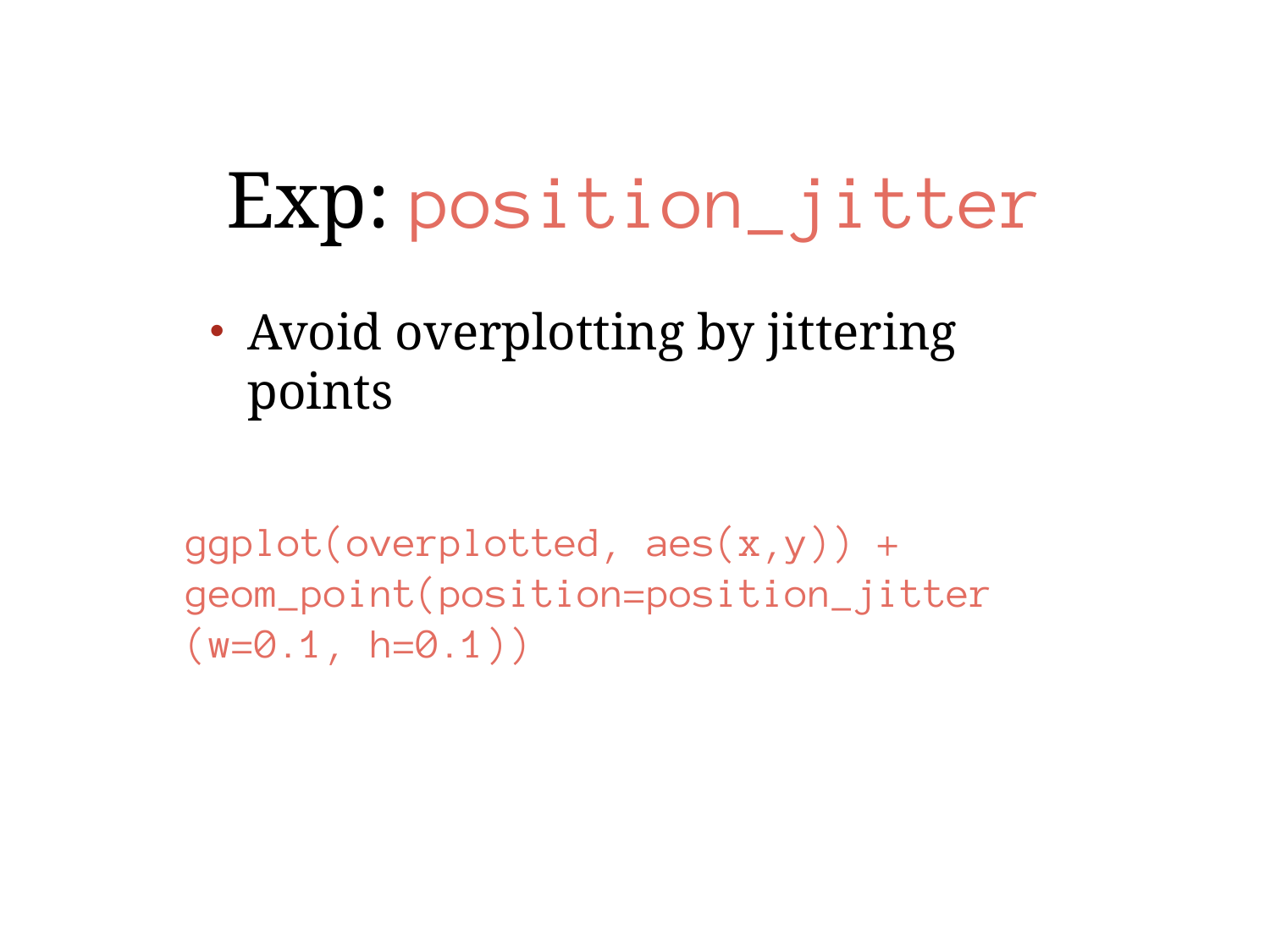

# Exp: position_jitter
Avoid overplotting by jittering points
ggplot(overplotted, aes(x,y)) +
geom_point(position=position_jitter
(w=0.1, h=0.1))